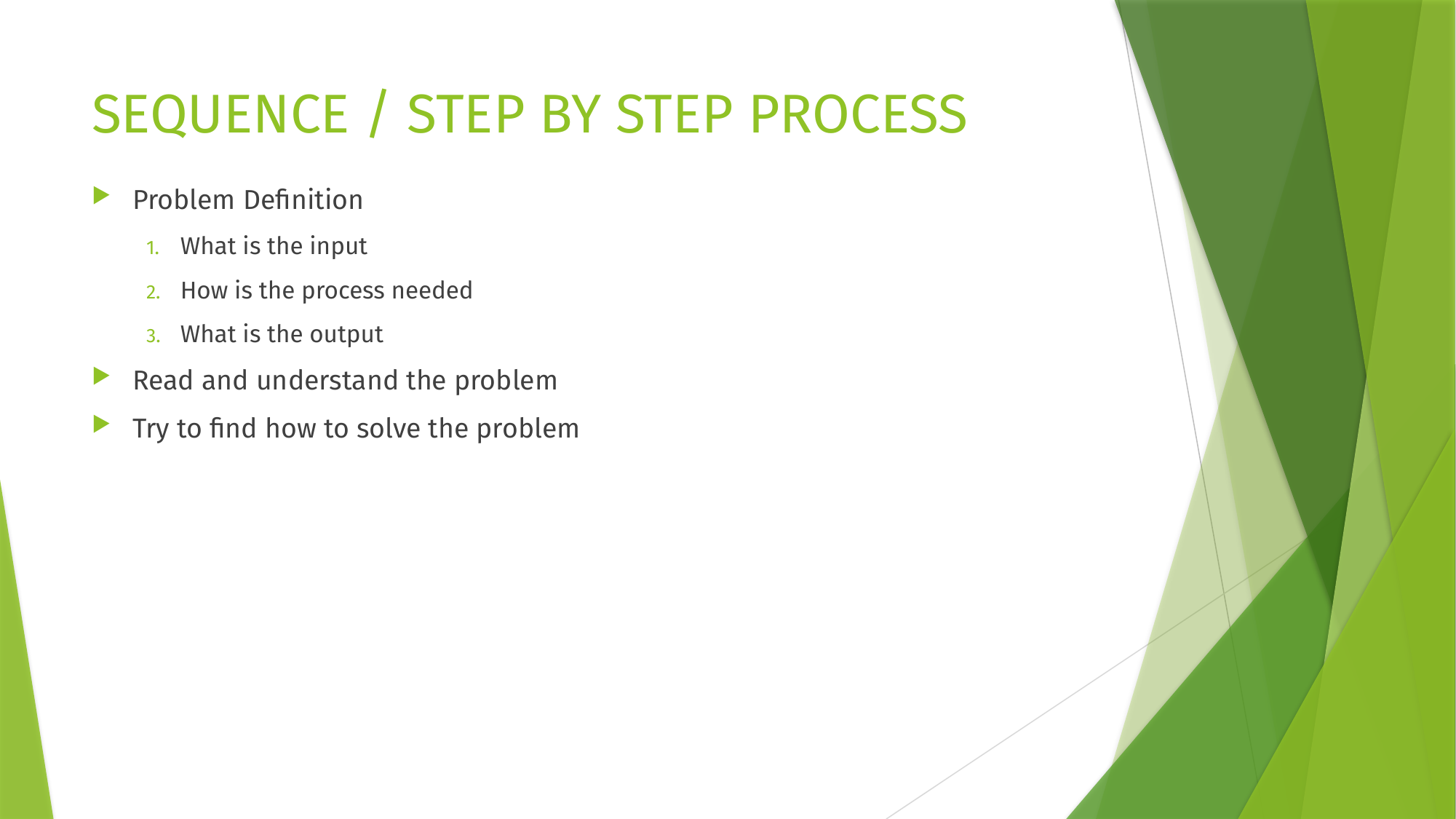

# SEQUENCE / STEP BY STEP PROCESS
Problem Definition
What is the input
How is the process needed
What is the output
Read and understand the problem
Try to find how to solve the problem